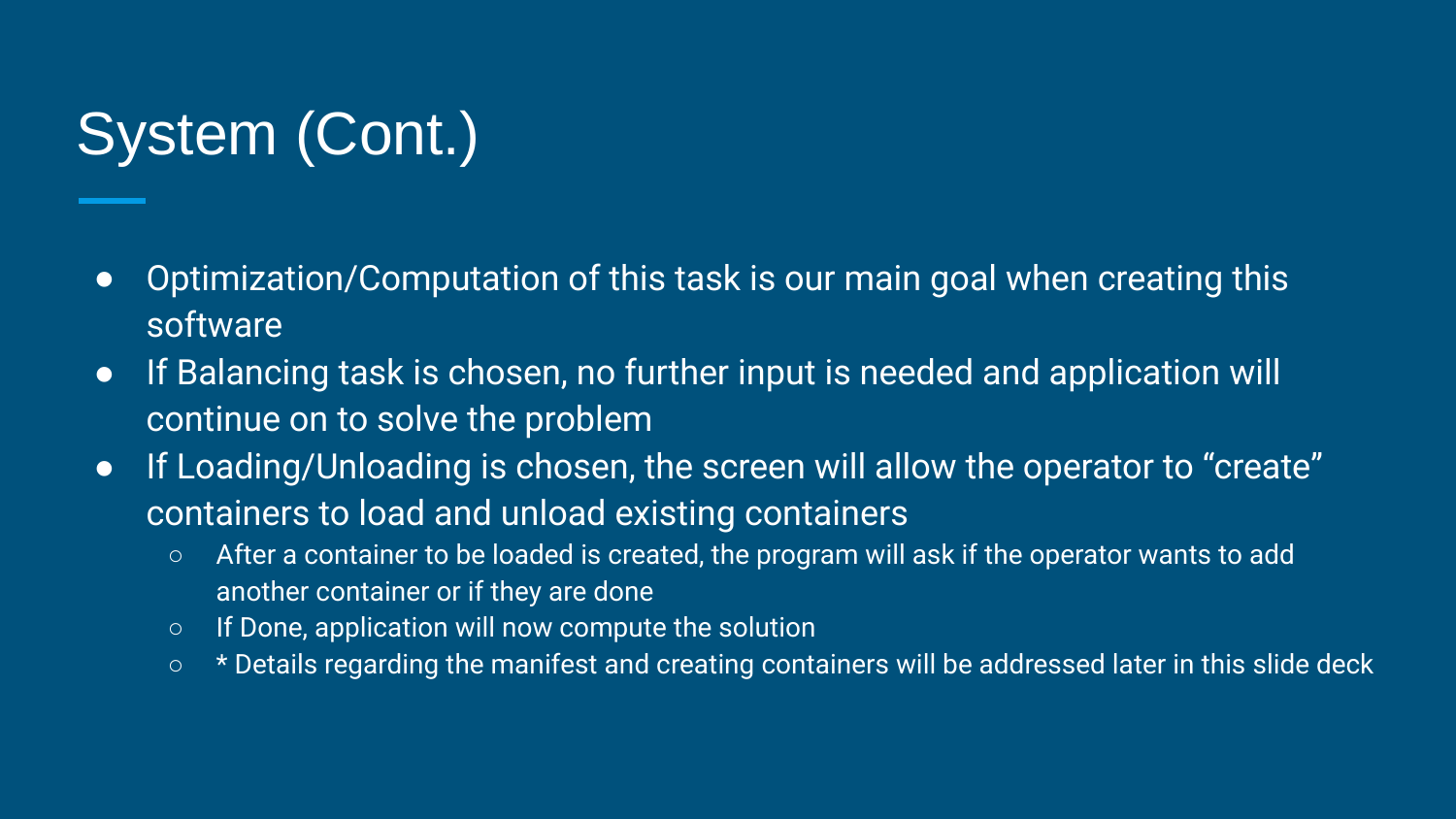

# System (Cont.)
Optimization/Computation of this task is our main goal when creating this software
If Balancing task is chosen, no further input is needed and application will continue on to solve the problem
If Loading/Unloading is chosen, the screen will allow the operator to “create” containers to load and unload existing containers
After a container to be loaded is created, the program will ask if the operator wants to add another container or if they are done
If Done, application will now compute the solution
* Details regarding the manifest and creating containers will be addressed later in this slide deck